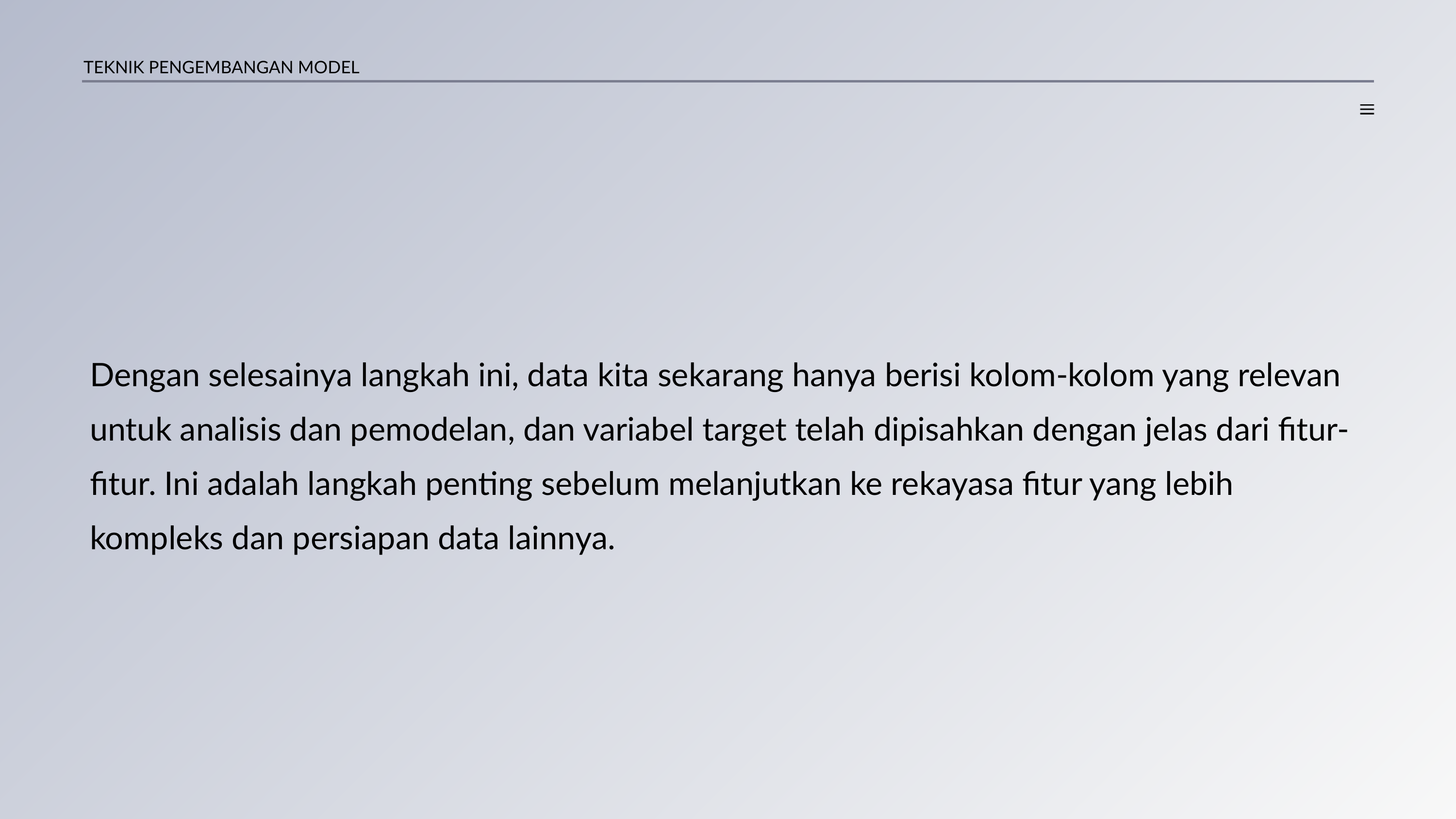

TEKNIK PENGEMBANGAN MODEL

Dengan selesainya langkah ini, data kita sekarang hanya berisi kolom-kolom yang relevan untuk analisis dan pemodelan, dan variabel target telah dipisahkan dengan jelas dari fitur-fitur. Ini adalah langkah penting sebelum melanjutkan ke rekayasa fitur yang lebih kompleks dan persiapan data lainnya.